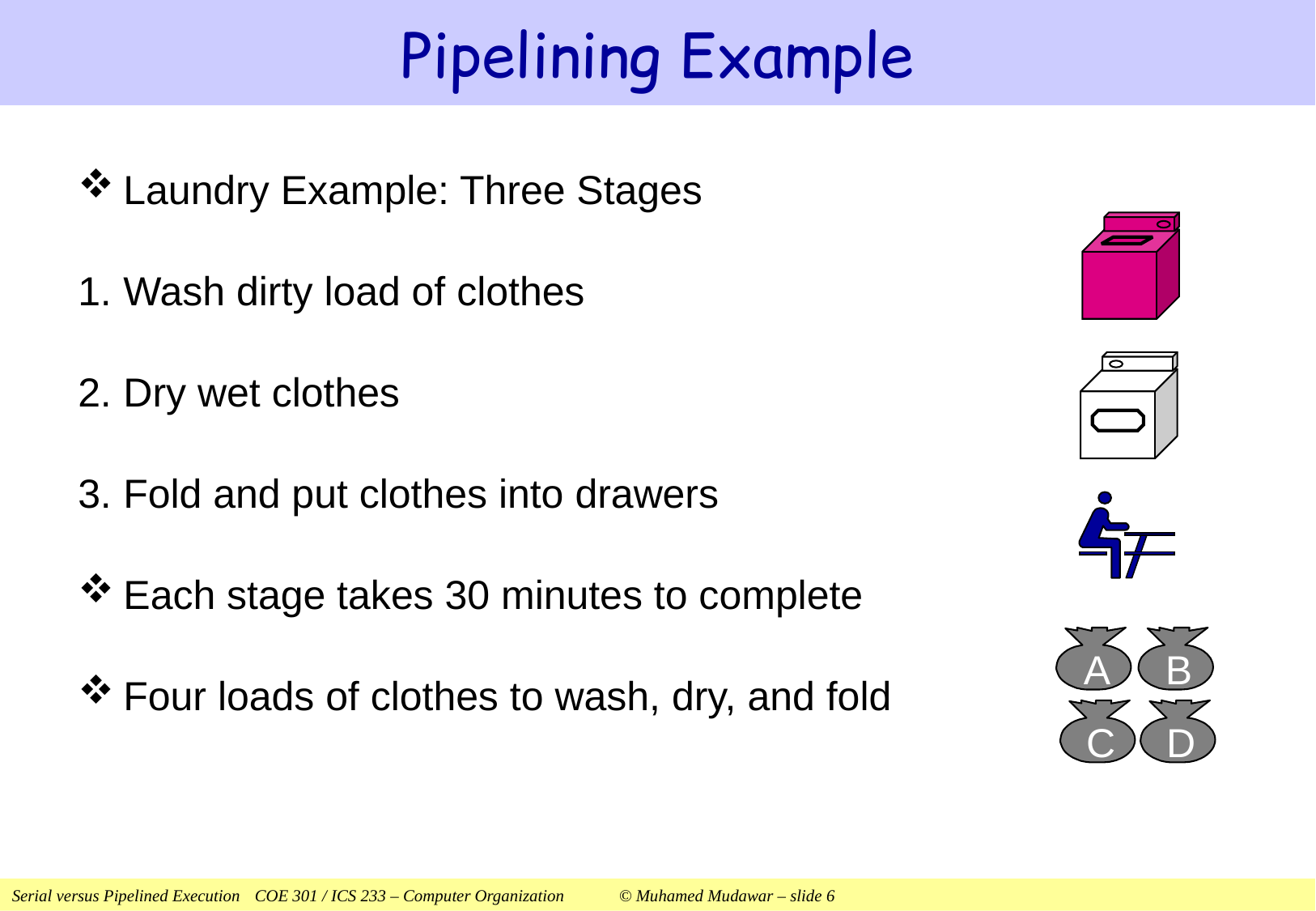

# Pipelining Example
Laundry Example: Three Stages
Wash dirty load of clothes
Dry wet clothes
Fold and put clothes into drawers
Each stage takes 30 minutes to complete
Four loads of clothes to wash, dry, and fold

A
B

C
D